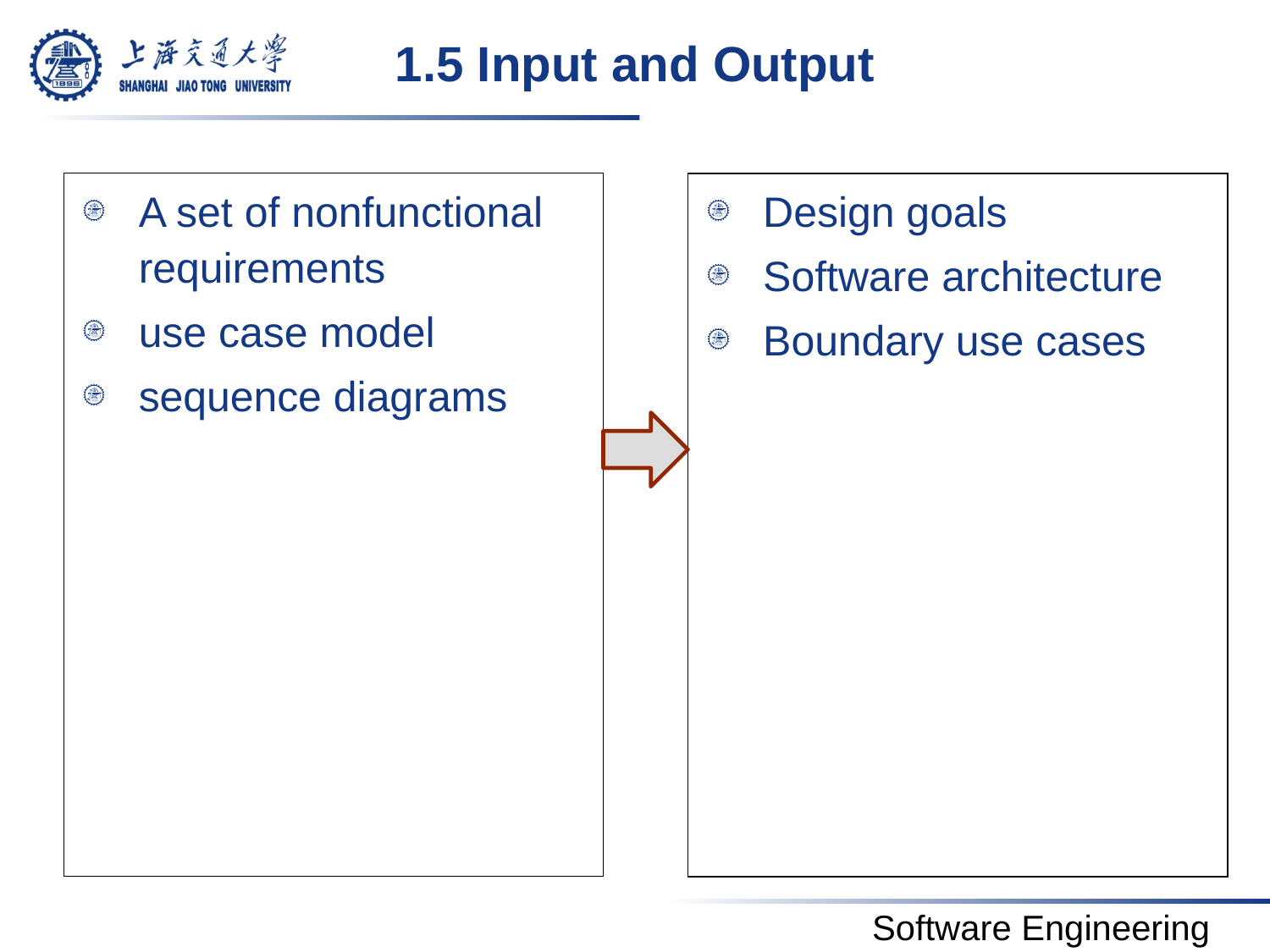

# 1.5 Input and Output
A set of nonfunctional requirements
use case model
sequence diagrams
Design goals
Software architecture
Boundary use cases